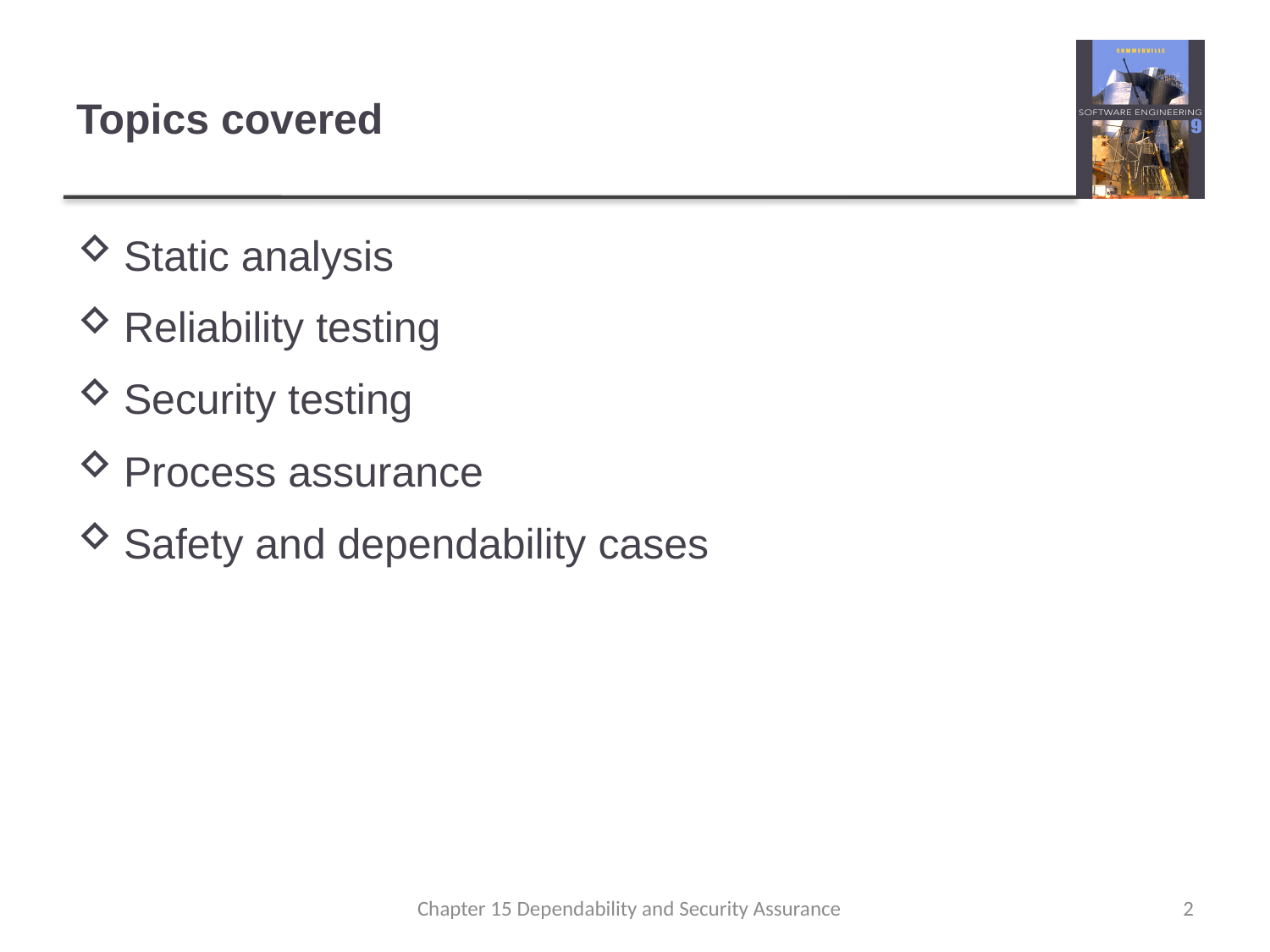

# Topics covered
Static analysis
Reliability testing
Security testing
Process assurance
Safety and dependability cases
Chapter 15 Dependability and Security Assurance
2